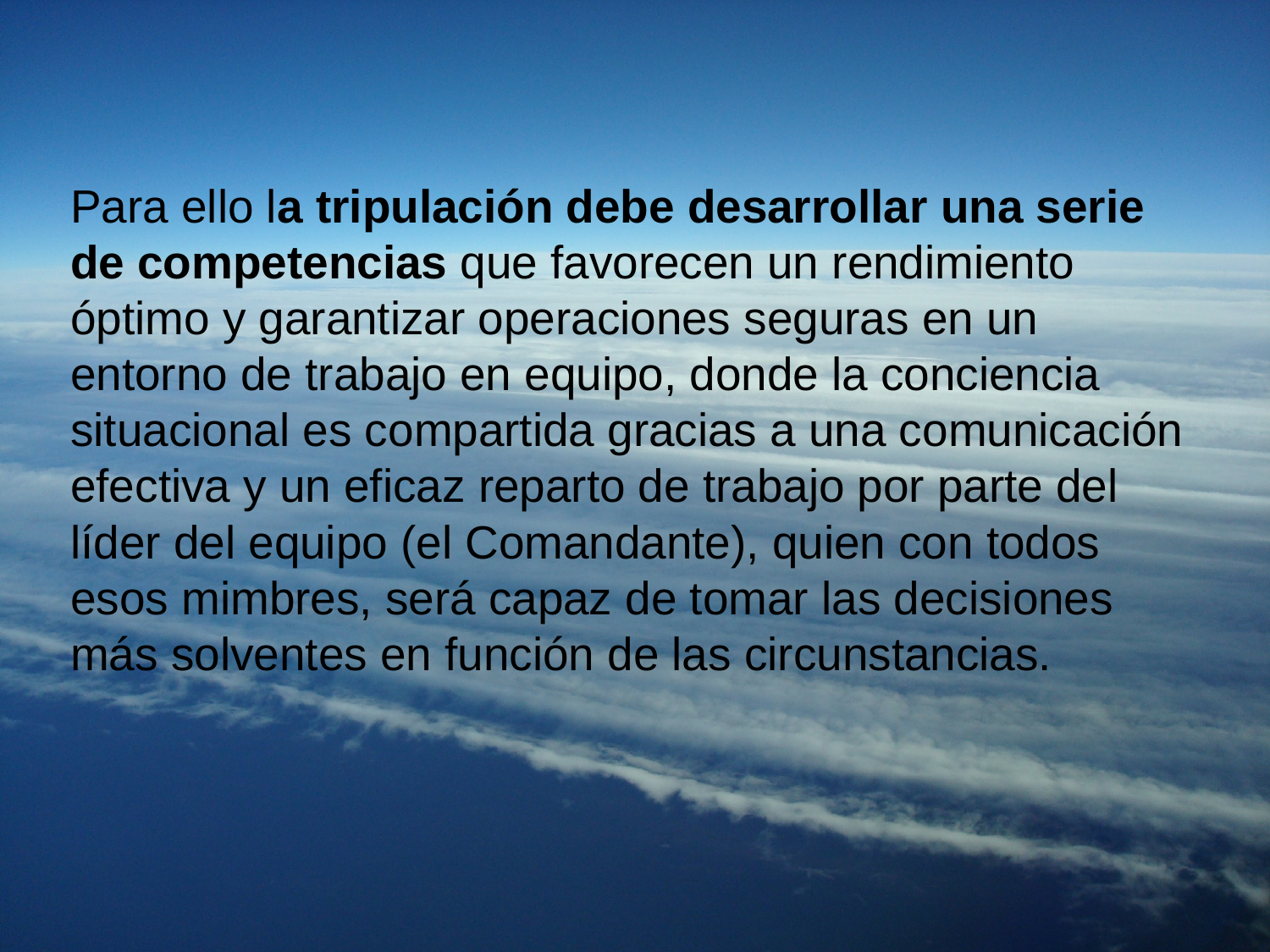

Para ello la tripulación debe desarrollar una serie de competencias que favorecen un rendimiento óptimo y garantizar operaciones seguras en un entorno de trabajo en equipo, donde la conciencia situacional es compartida gracias a una comunicación efectiva y un eficaz reparto de trabajo por parte del líder del equipo (el Comandante), quien con todos esos mimbres, será capaz de tomar las decisiones más solventes en función de las circunstancias.